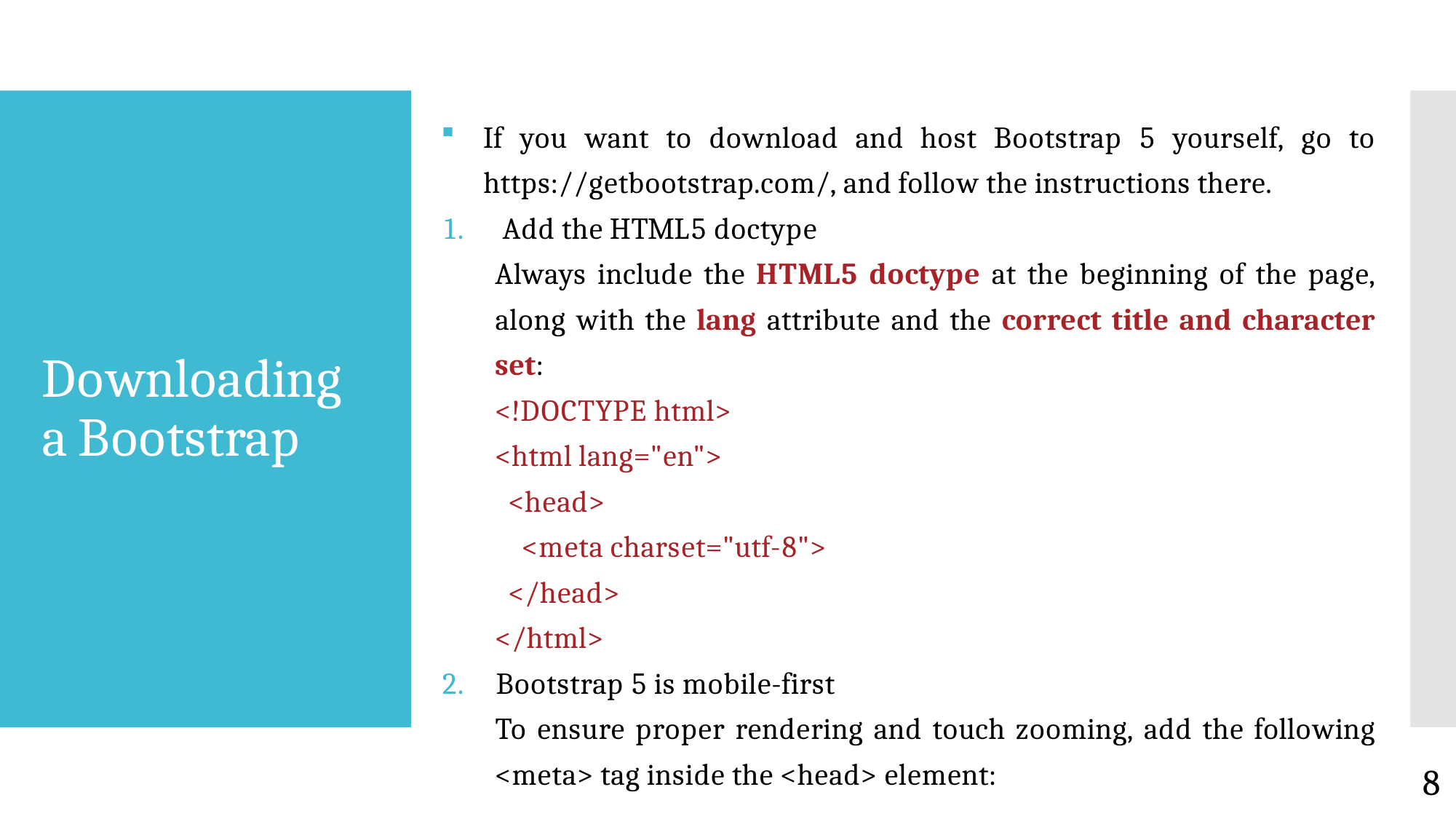

If you want to download and host Bootstrap 5 yourself, go to https://getbootstrap.com/, and follow the instructions there.
 Add the HTML5 doctype
Always include the HTML5 doctype at the beginning of the page, along with the lang attribute and the correct title and character set:
<!DOCTYPE html>
<html lang="en">
  <head>
    <meta charset="utf-8">
  </head>
</html>
Bootstrap 5 is mobile-first
To ensure proper rendering and touch zooming, add the following <meta> tag inside the <head> element:
# Downloading a Bootstrap
8